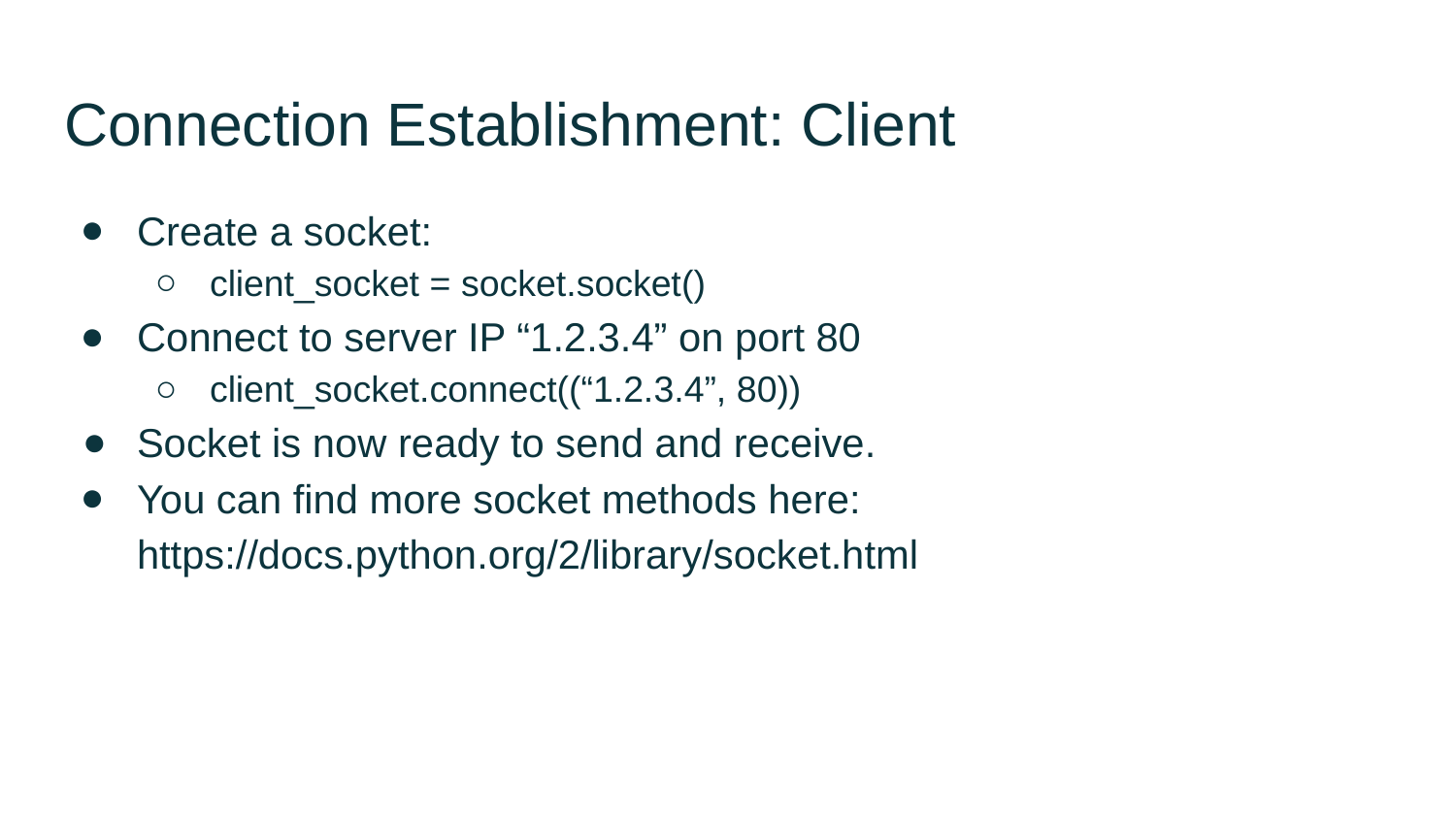

# Connection Establishment: Client
Create a socket:
client_socket = socket.socket()
Connect to server IP “1.2.3.4” on port 80
client_socket.connect((“1.2.3.4”, 80))
Socket is now ready to send and receive.
You can find more socket methods here: https://docs.python.org/2/library/socket.html